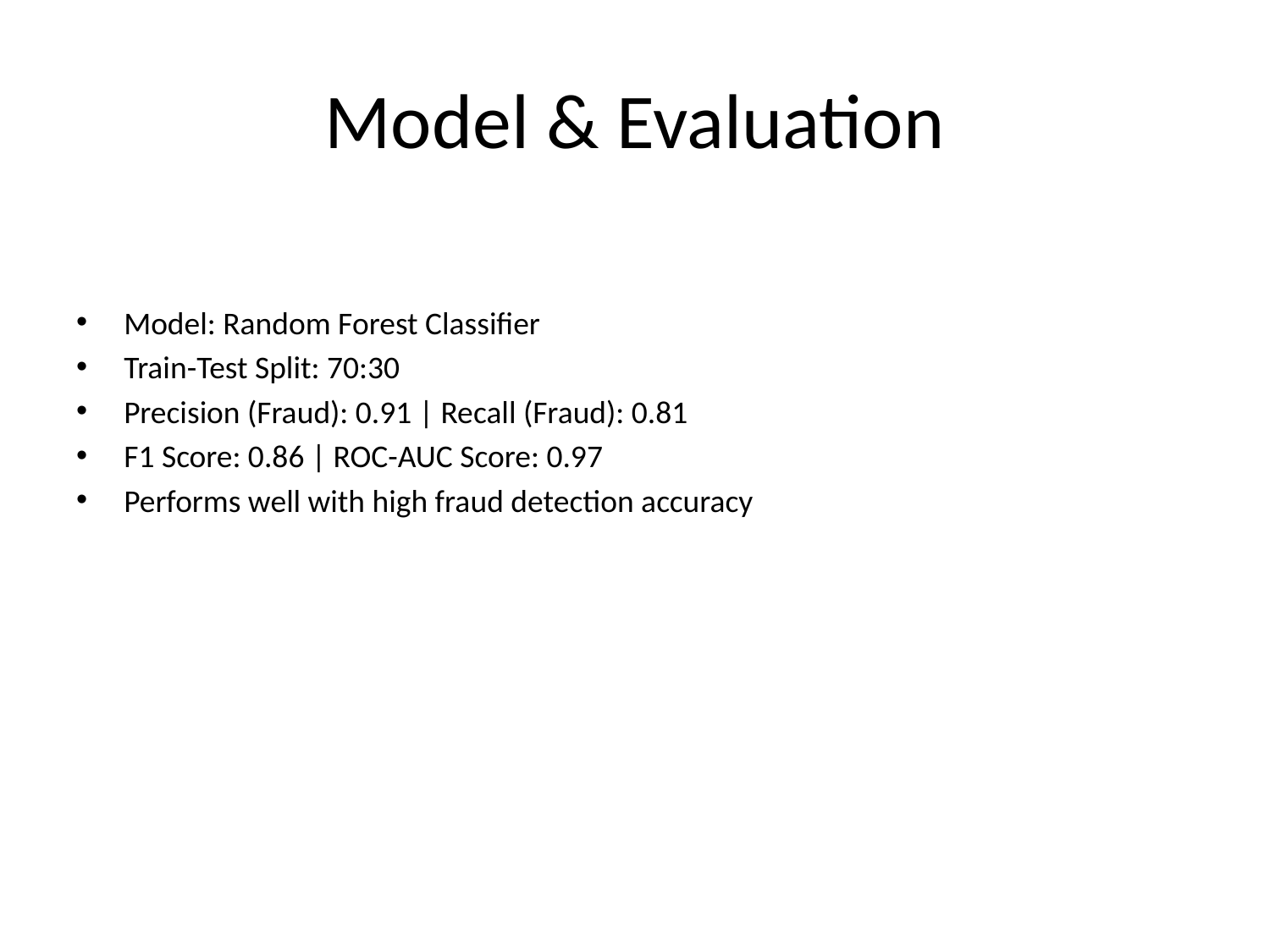

# Model & Evaluation

Model: Random Forest Classifier
Train-Test Split: 70:30
Precision (Fraud): 0.91 | Recall (Fraud): 0.81
F1 Score: 0.86 | ROC-AUC Score: 0.97
Performs well with high fraud detection accuracy